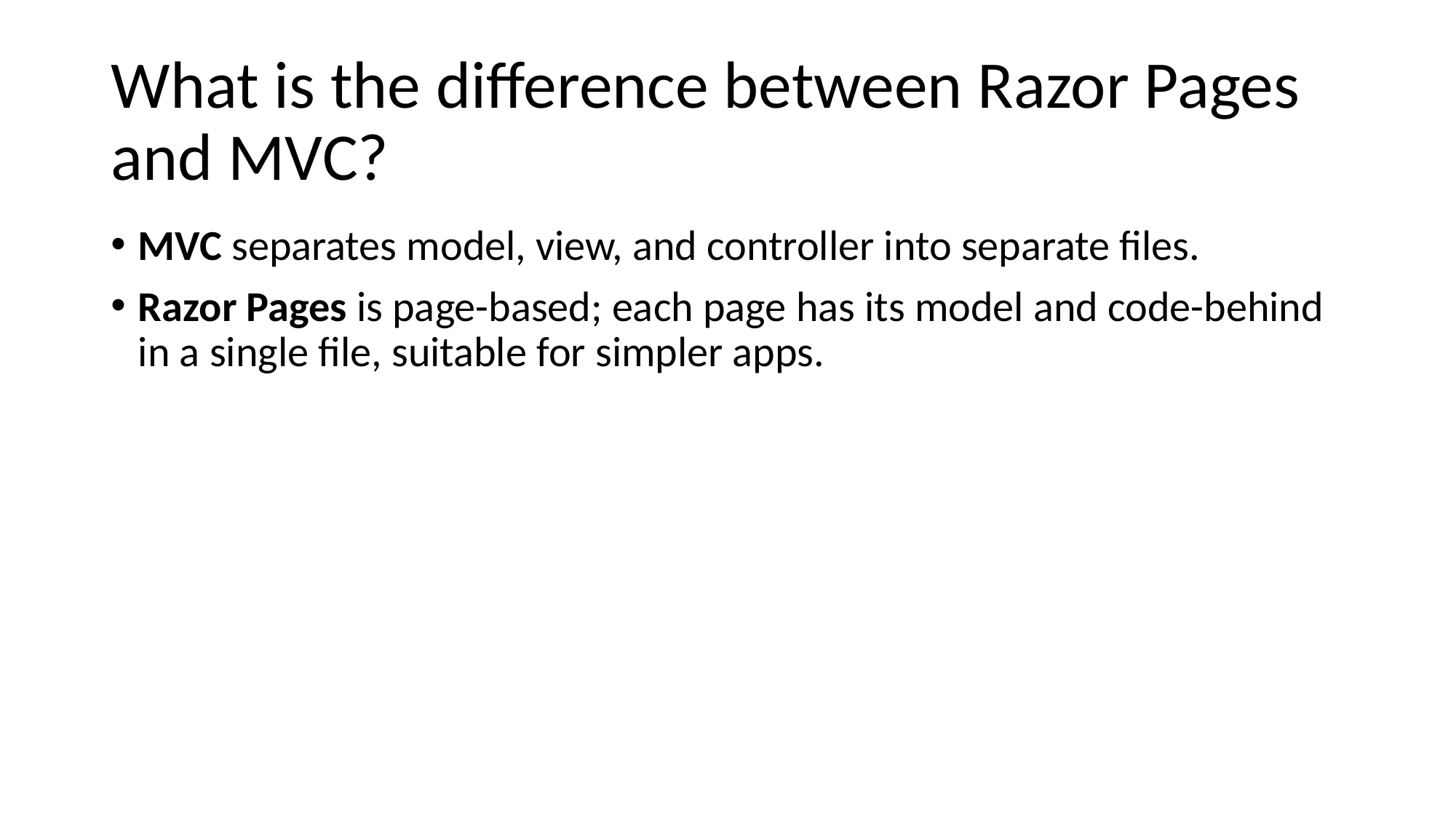

# What is the difference between Razor Pages and MVC?
MVC separates model, view, and controller into separate files.
Razor Pages is page-based; each page has its model and code-behind in a single file, suitable for simpler apps.